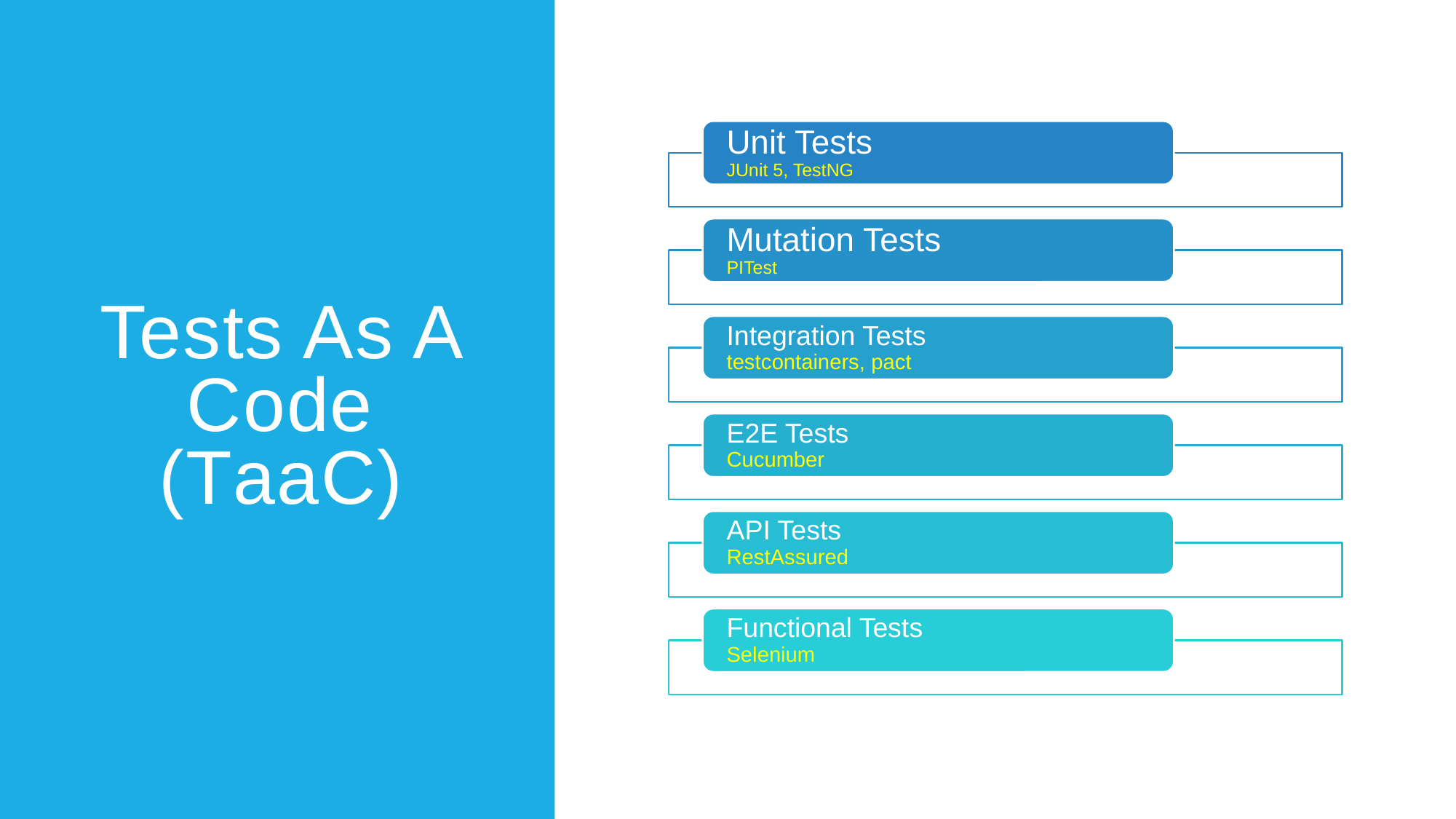

# Tests As a Code (taaC)
Unit Tests
JUnit 5, TestNG
Mutation Tests
PITest
Integration Tests
testcontainers, pact
E2E Tests
Cucumber
API Tests
RestAssured
Functional Tests
Selenium
9